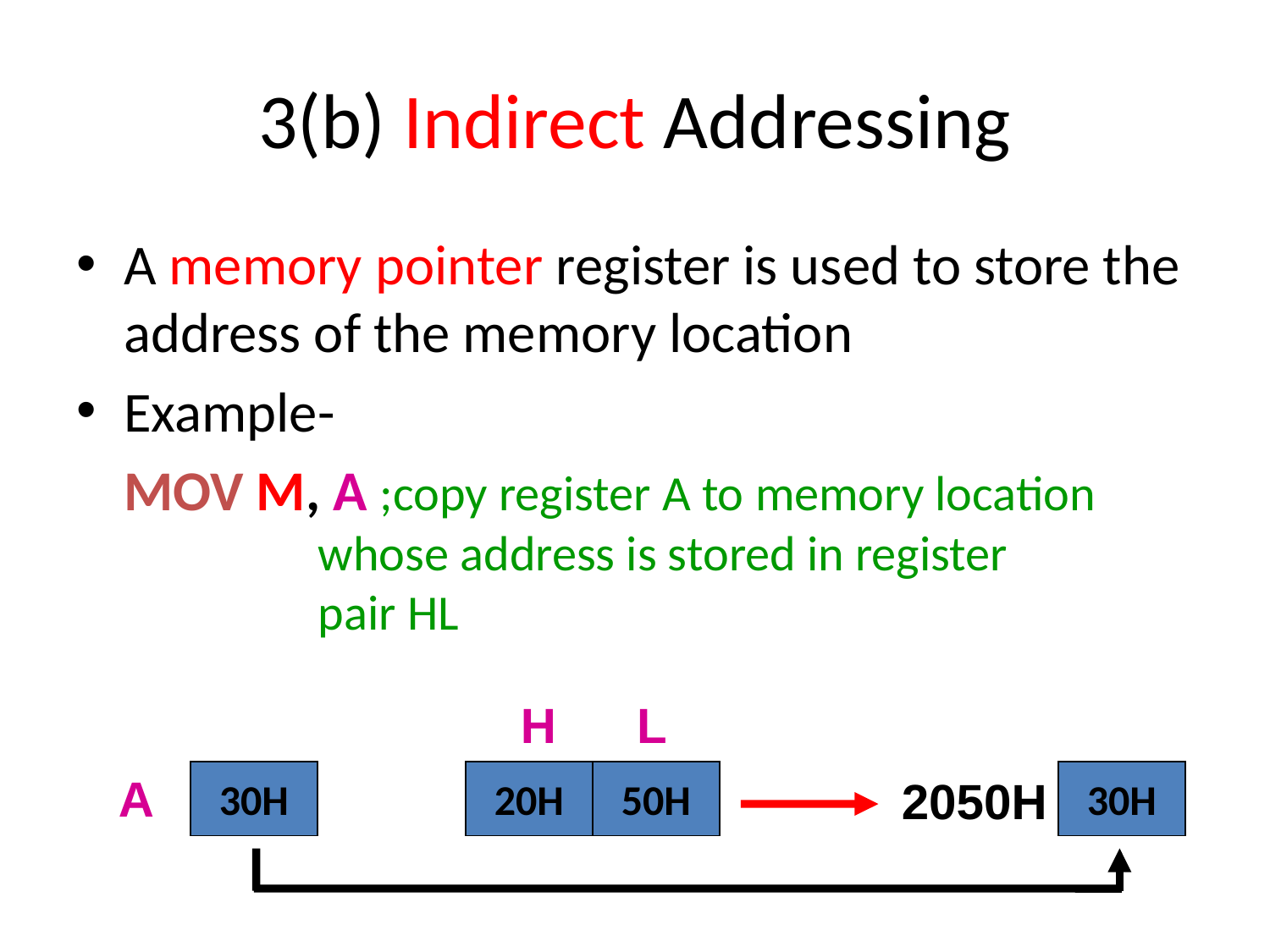

# 3(b) Indirect Addressing
A memory pointer register is used to store the address of the memory location
Example-
	MOV M, A ;copy register A to memory location 		      whose address is stored in register 		      pair HL
H
L
A
30H
20H
50H
30H
2050H